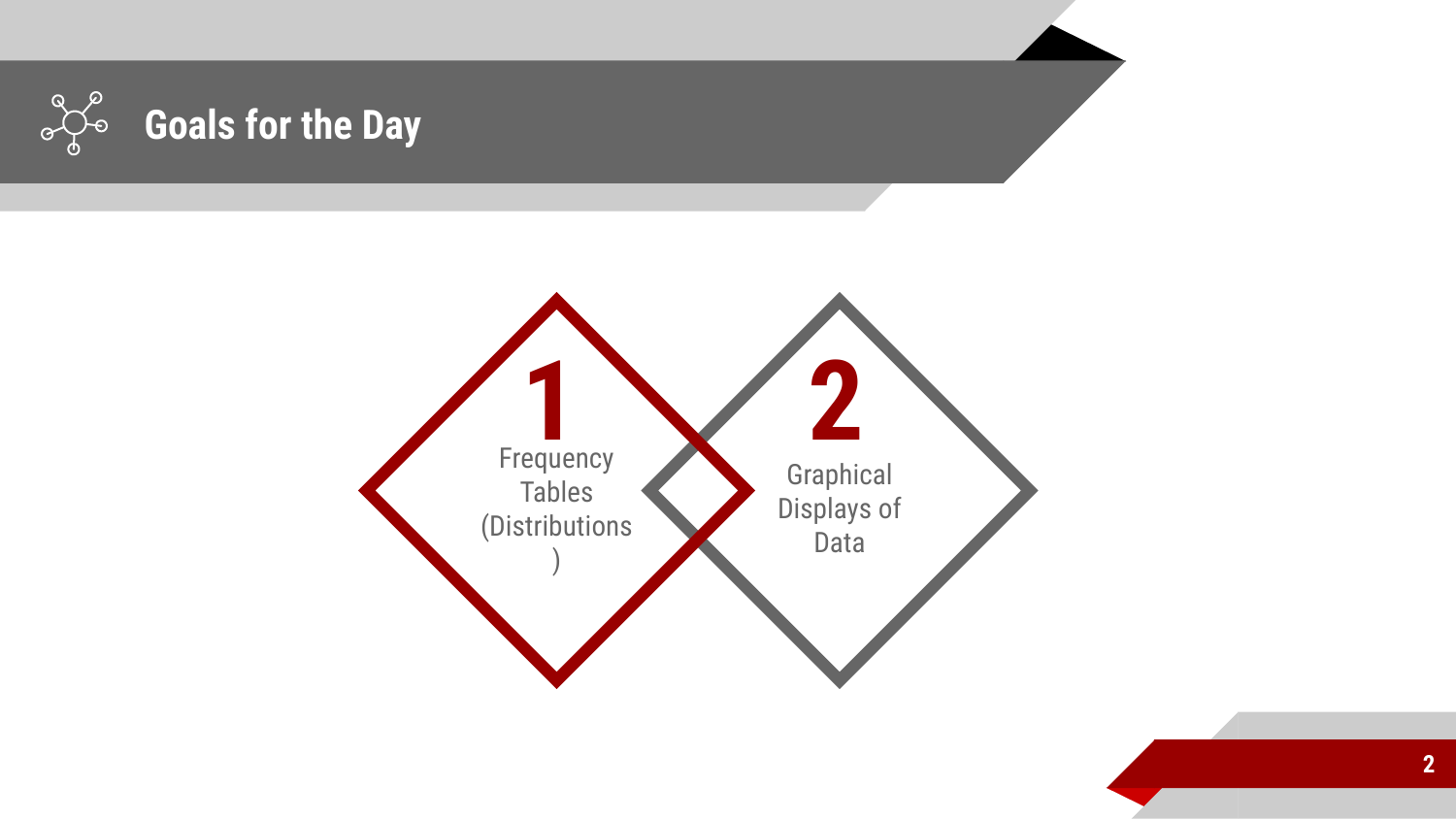

# Goals for the Day

Frequency Tables (Distributions)

Graphical Displays of Data
1
2
2